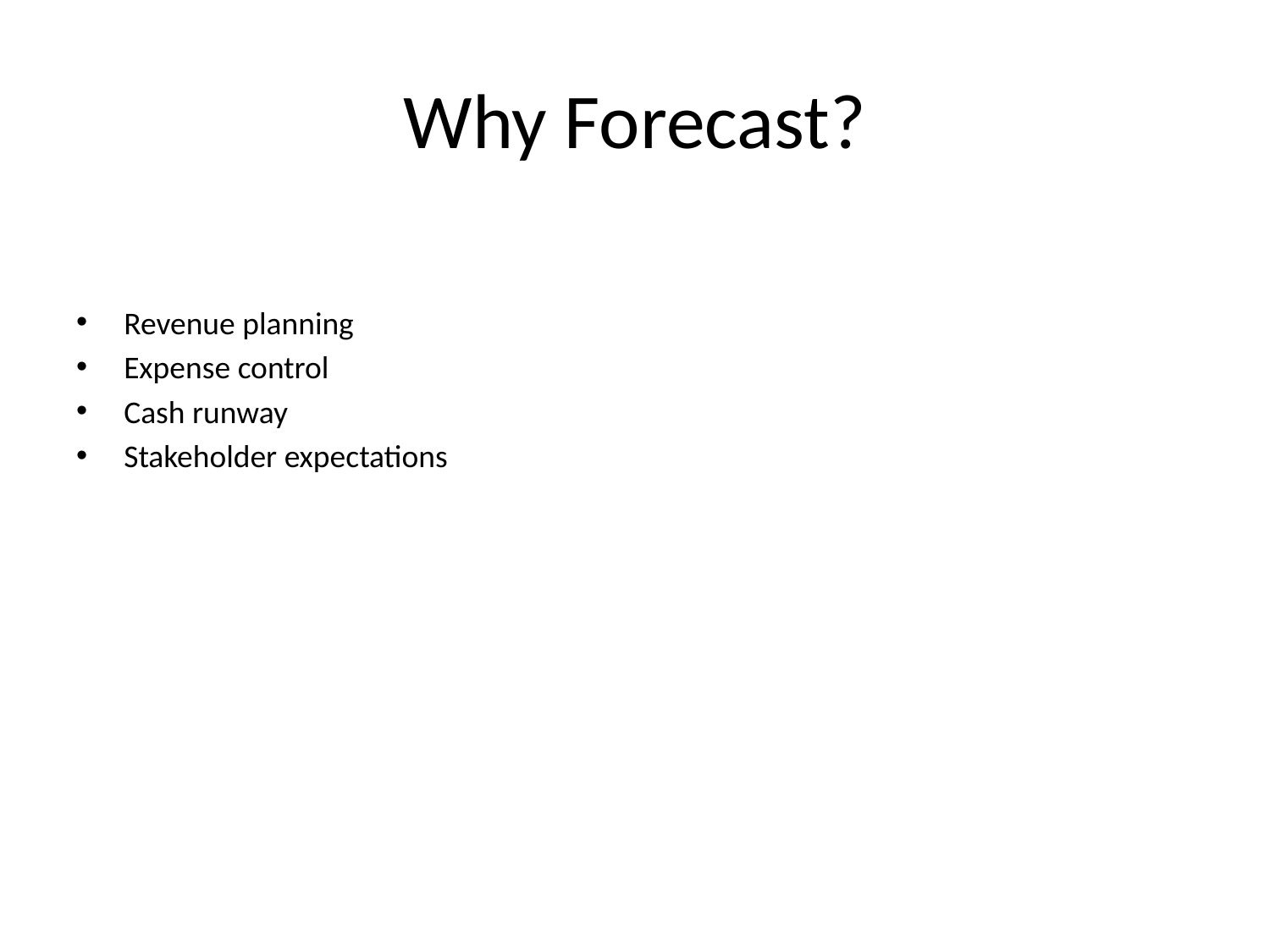

# Why Forecast?

Revenue planning
Expense control
Cash runway
Stakeholder expectations